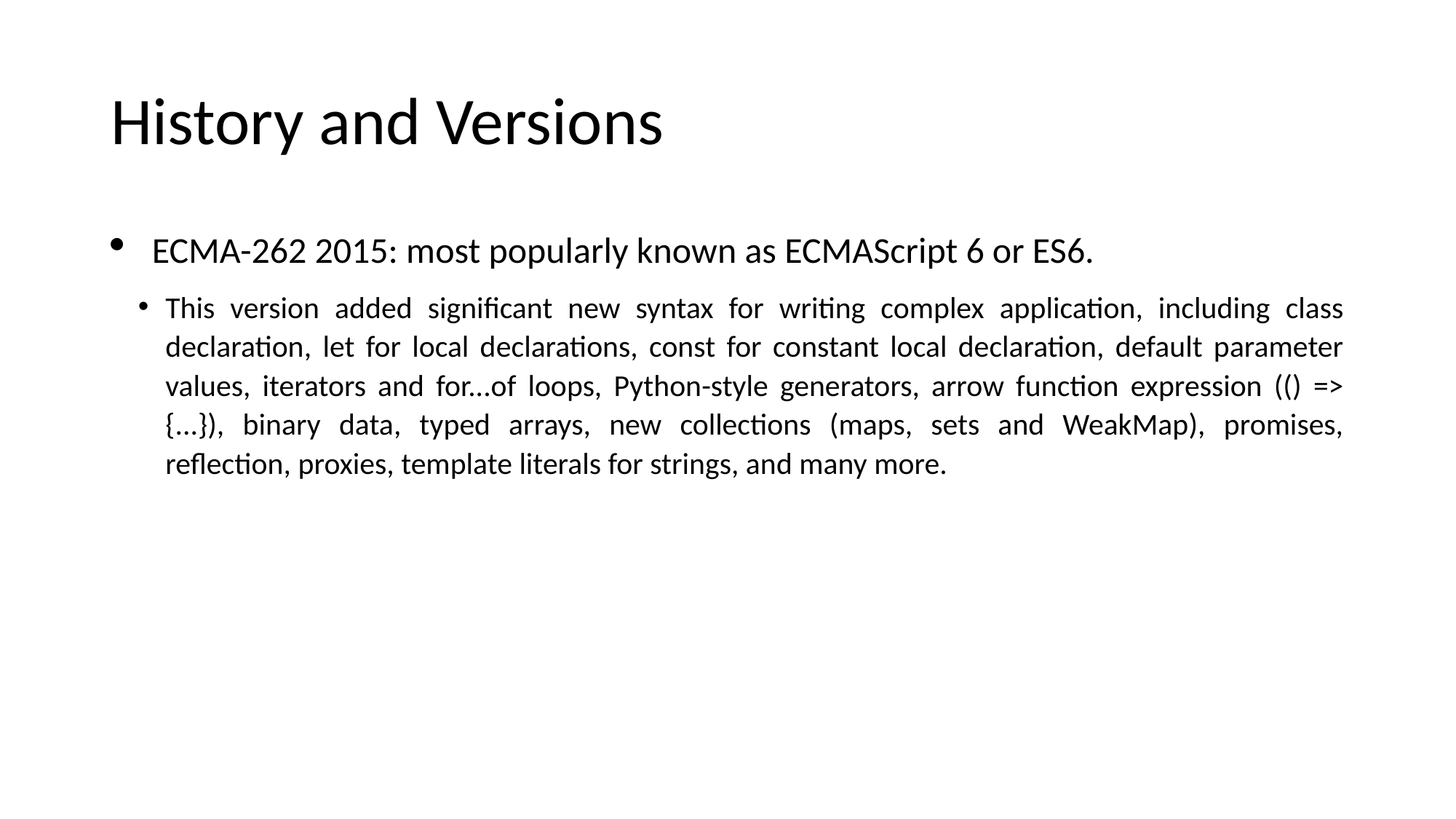

# History and Versions
ECMA-262 2015: most popularly known as ECMAScript 6 or ES6.
This version added significant new syntax for writing complex application, including class declaration, let for local declarations, const for constant local declaration, default parameter values, iterators and for...of loops, Python-style generators, arrow function expression (() => {...}), binary data, typed arrays, new collections (maps, sets and WeakMap), promises, reflection, proxies, template literals for strings, and many more.